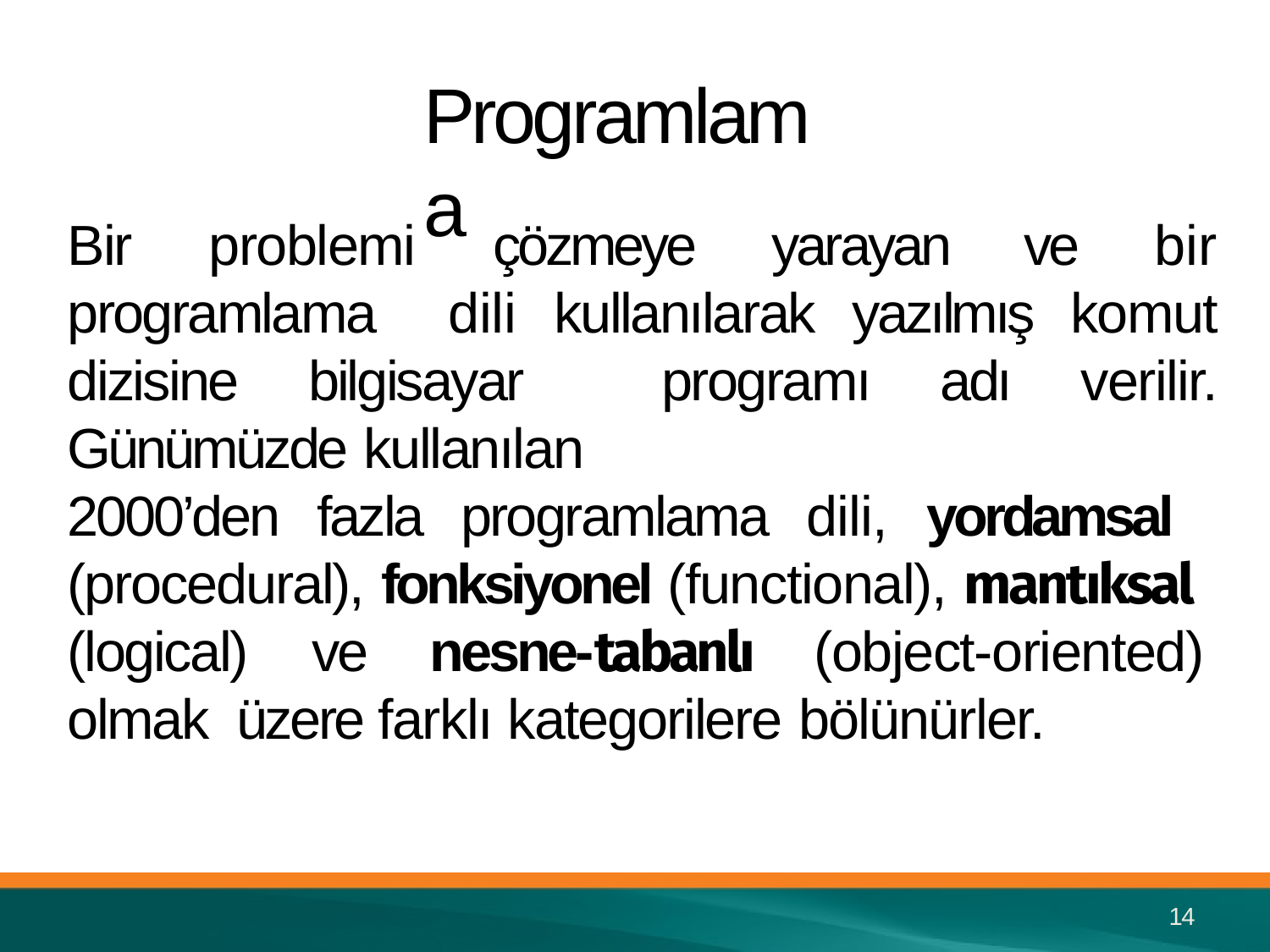

# Programlama
Bir problemi çözmeye yarayan ve bir programlama  dili kullanılarak yazılmış komut dizisine bilgisayar  programı adı verilir. Günümüzde kullanılan
2000’den fazla programlama dili, yordamsal  (procedural), fonksiyonel (functional), mantıksal  (logical) ve nesne-tabanlı (object-oriented) olmak  üzere farklı kategorilere bölünürler.
14